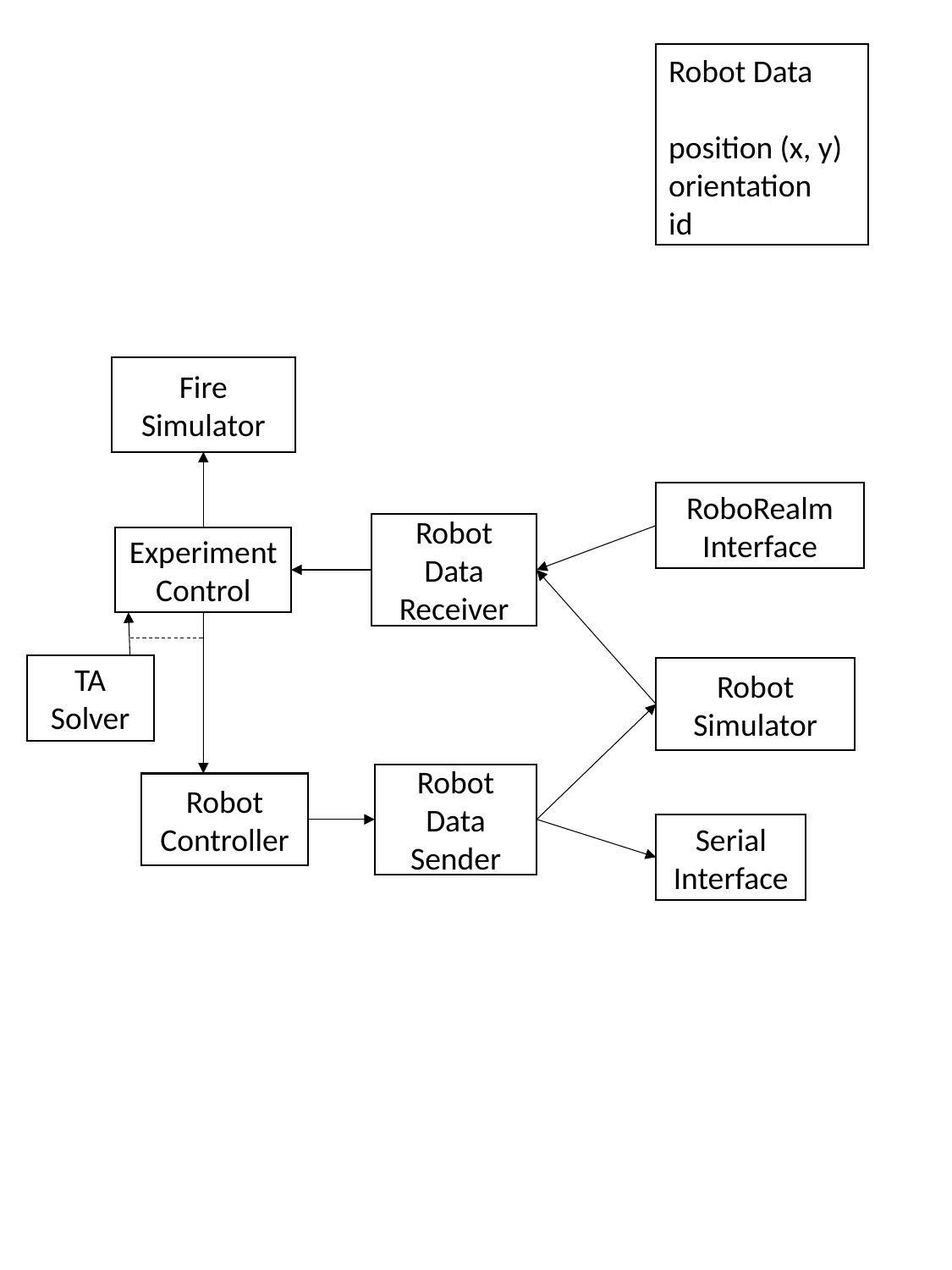

Robot Data

position (x, y)
orientation
id

Fire Simulator
RoboRealm Interface
Robot Data Receiver
Experiment Control
TA Solver
Robot Simulator
Robot Data Sender
Robot Controller
Serial Interface